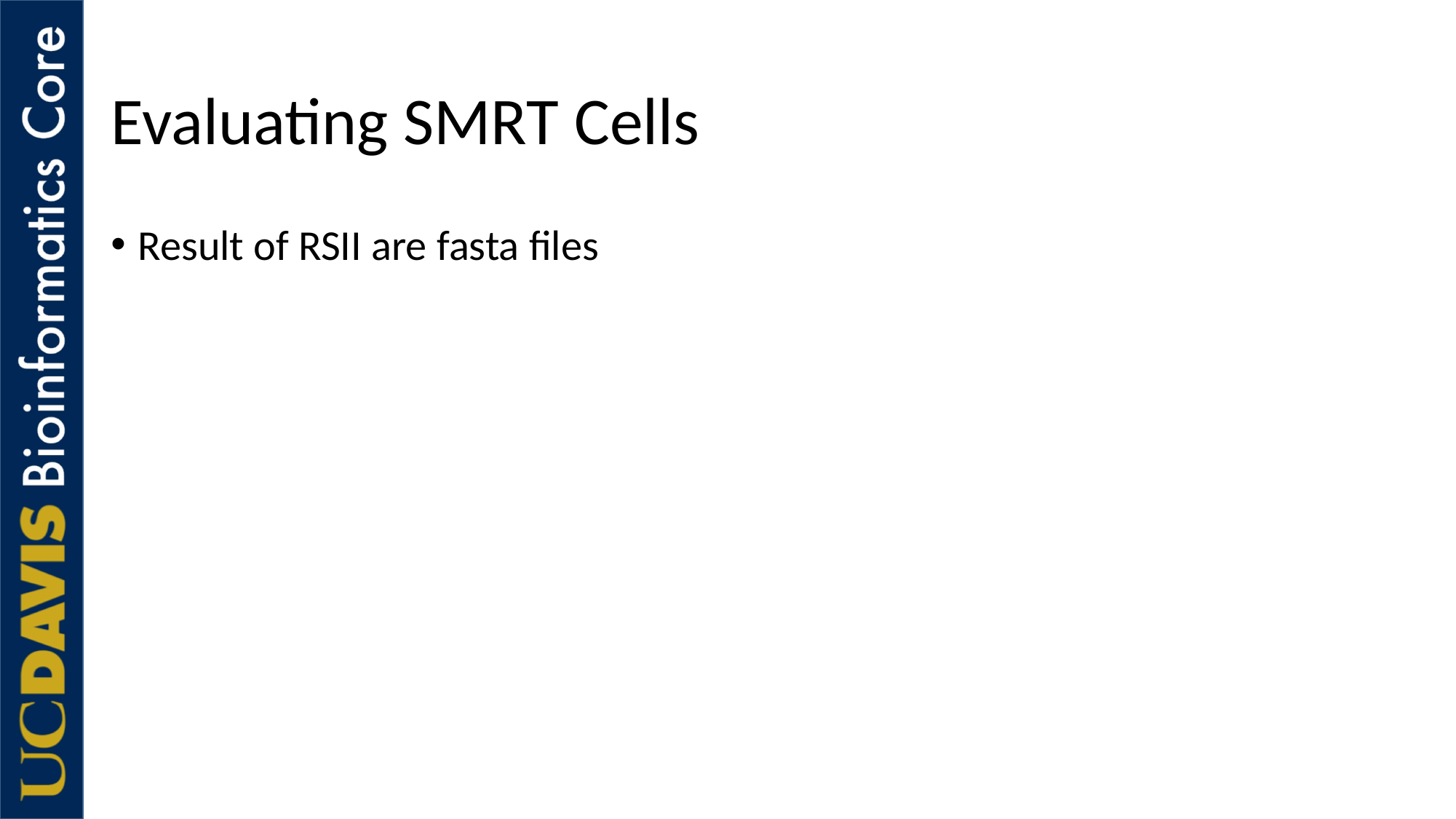

# Evaluating SMRT Cells
Result of RSII are fasta files